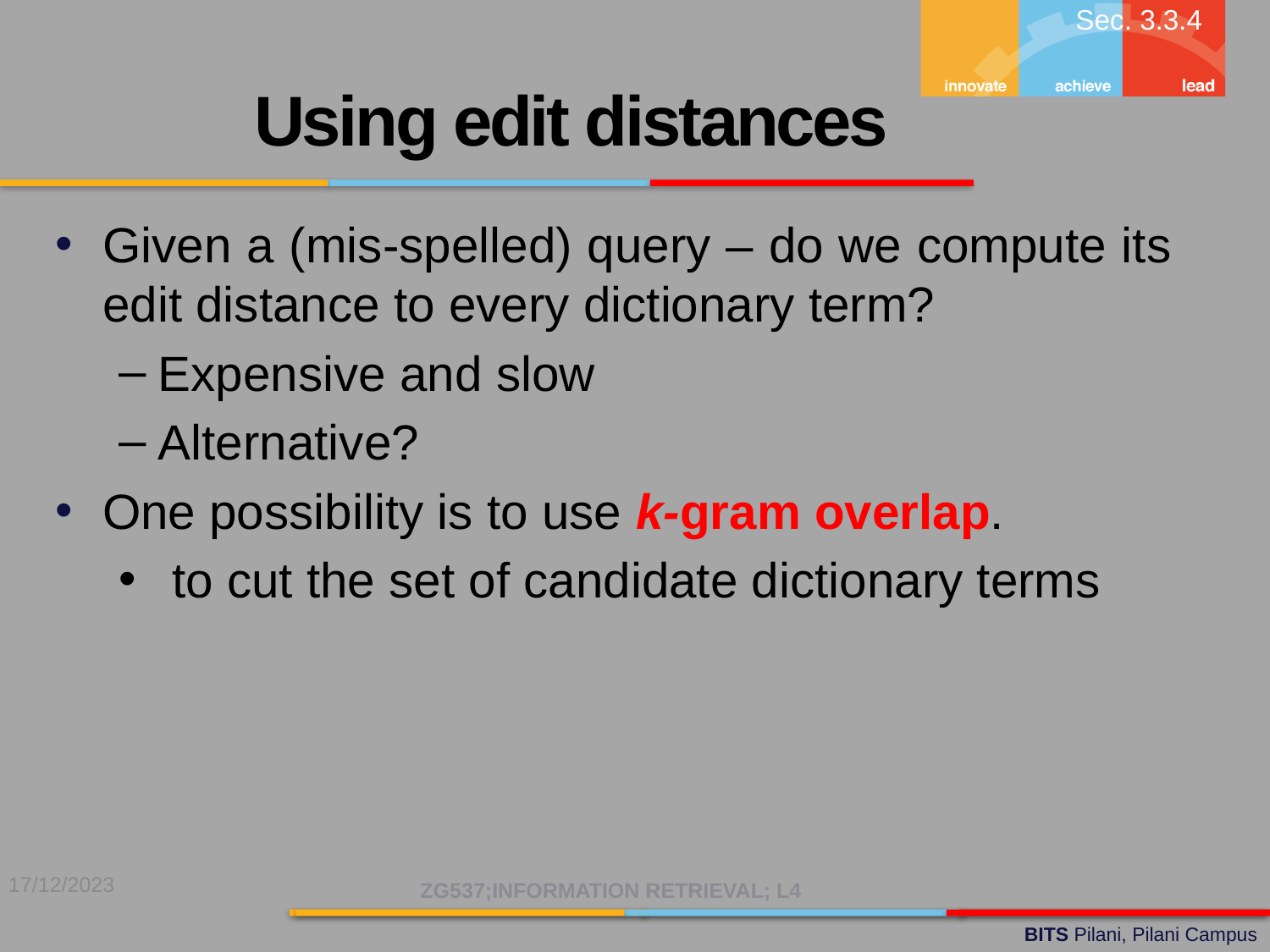

Sec. 3.3.4
Using edit distances
Given a (mis-spelled) query – do we compute its edit distance to every dictionary term?
Expensive and slow
Alternative?
One possibility is to use k-gram overlap.
 to cut the set of candidate dictionary terms
17/12/2023
ZG537;INFORMATION RETRIEVAL; L4